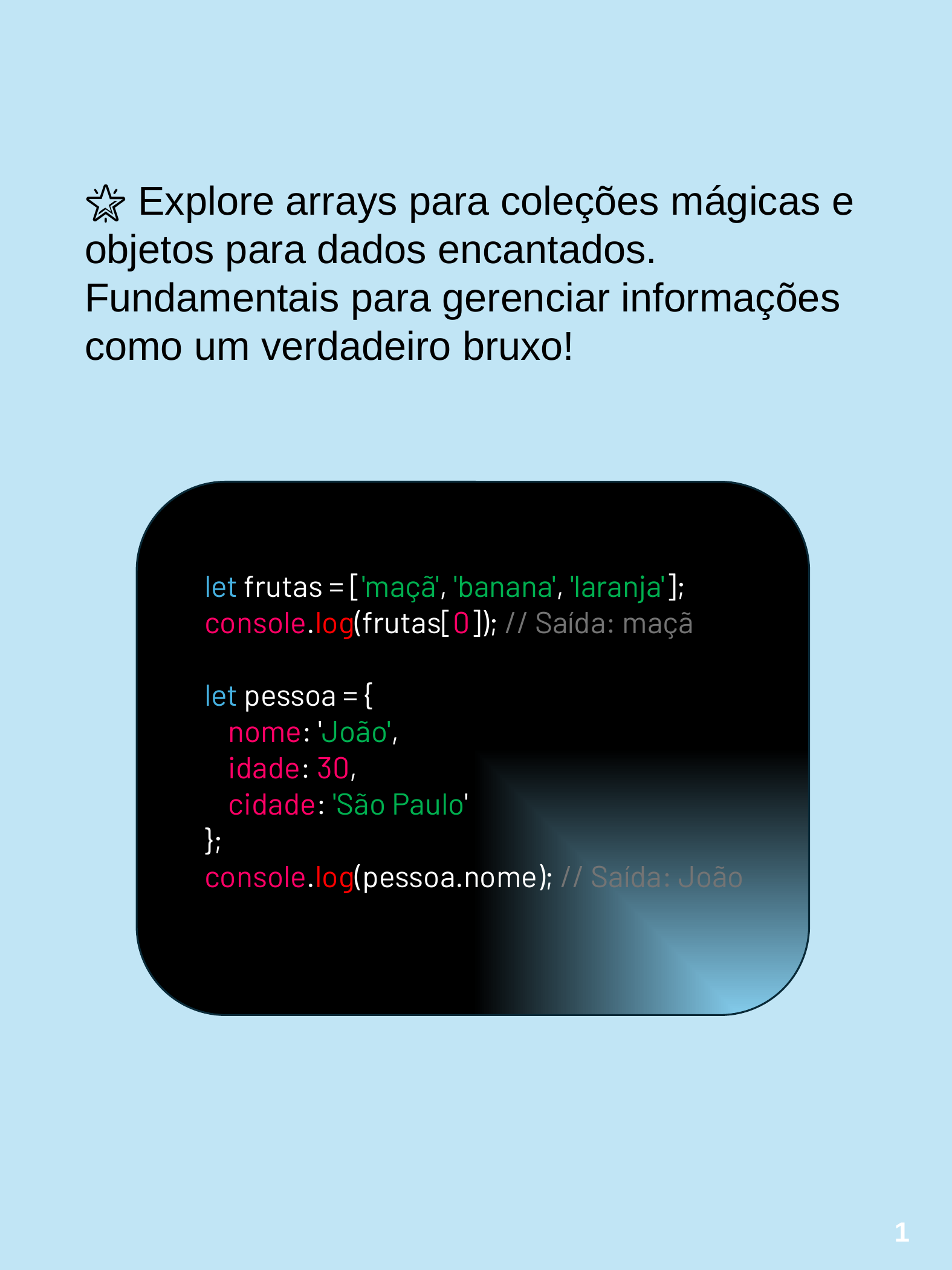

🌟 Explore arrays para coleções mágicas e objetos para dados encantados. Fundamentais para gerenciar informações como um verdadeiro bruxo!

let frutas = ['maçã', 'banana', 'laranja'];
console.log(frutas[0]); // Saída: maçã

let pessoa = {
    nome: 'João',
    idade: 30,
    cidade: 'São Paulo'
};
console.log(pessoa.nome); // Saída: João

1